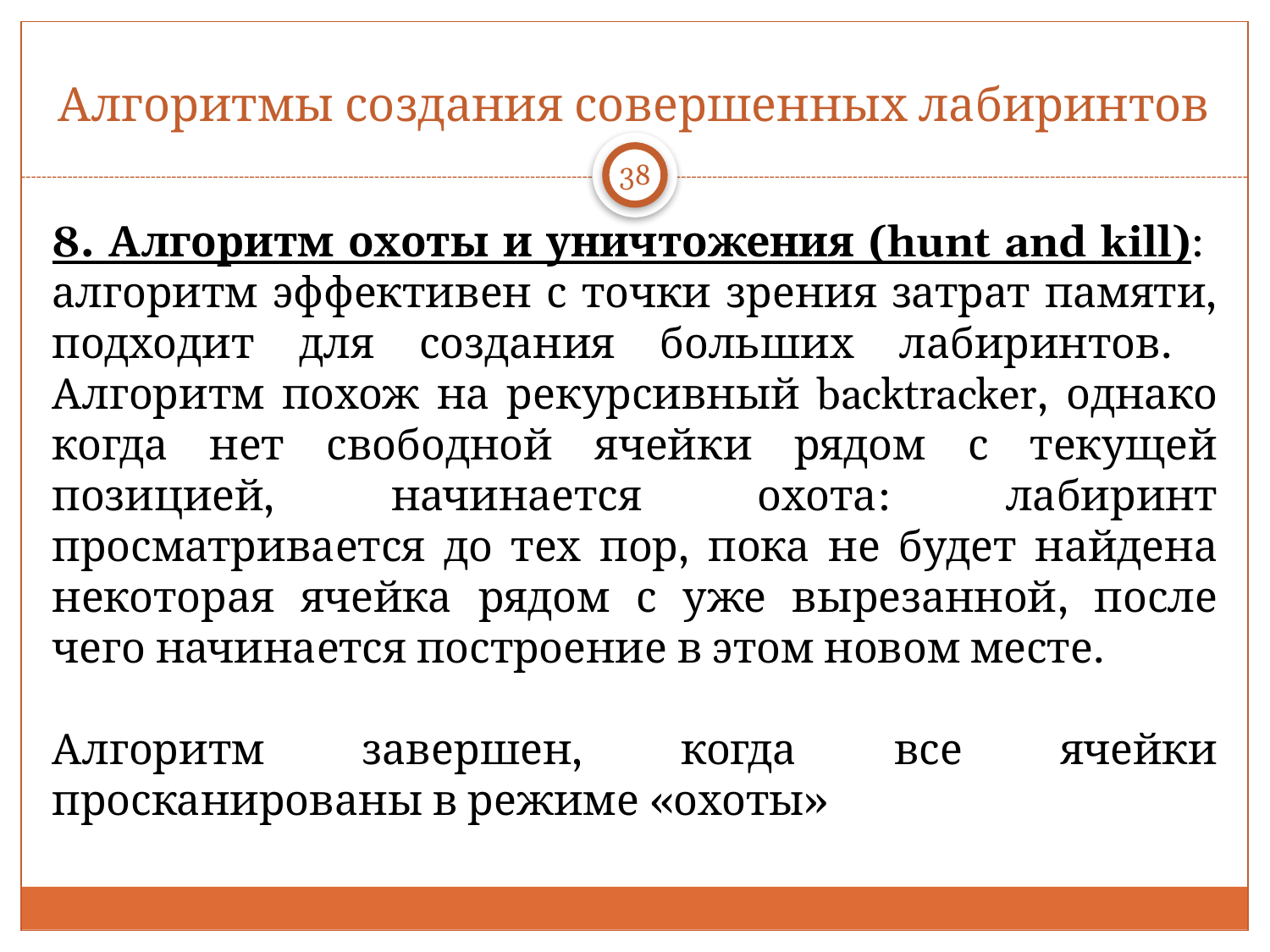

# Алгоритмы создания совершенных лабиринтов
38
8. Алгоритм охоты и уничтожения (hunt and kill):  алгоритм эффективен с точки зрения затрат памяти, подходит для создания больших лабиринтов.  Алгоритм похож на рекурсивный backtracker, однако когда нет свободной ячейки рядом с текущей позицией, начинается охота: лабиринт просматривается до тех пор, пока не будет найдена некоторая ячейка рядом с уже вырезанной, после чего начинается построение в этом новом месте.

Алгоритм завершен, когда все ячейки просканированы в режиме «охоты»